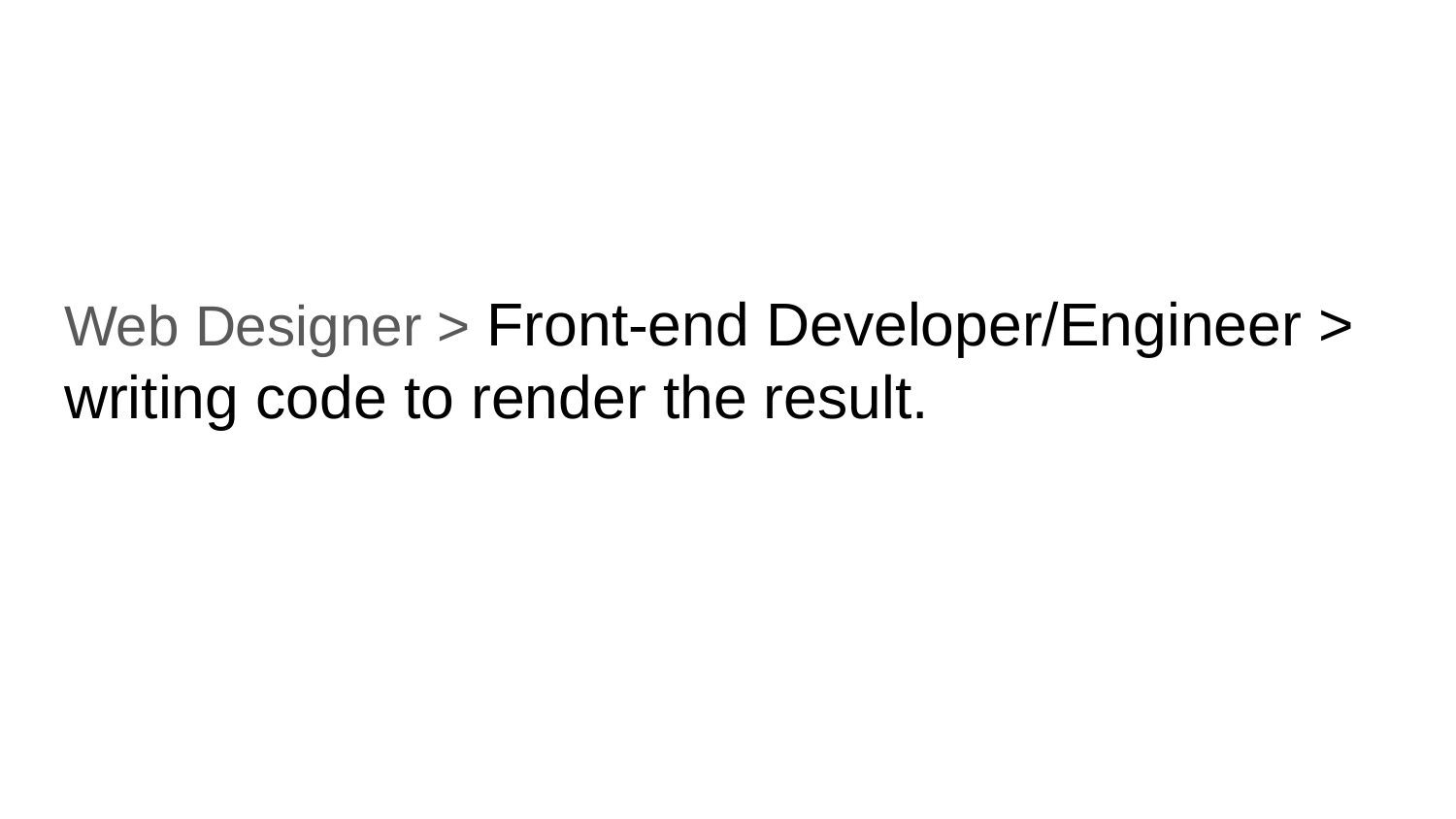

# Web Designer > Front-end Developer/Engineer > writing code to render the result.